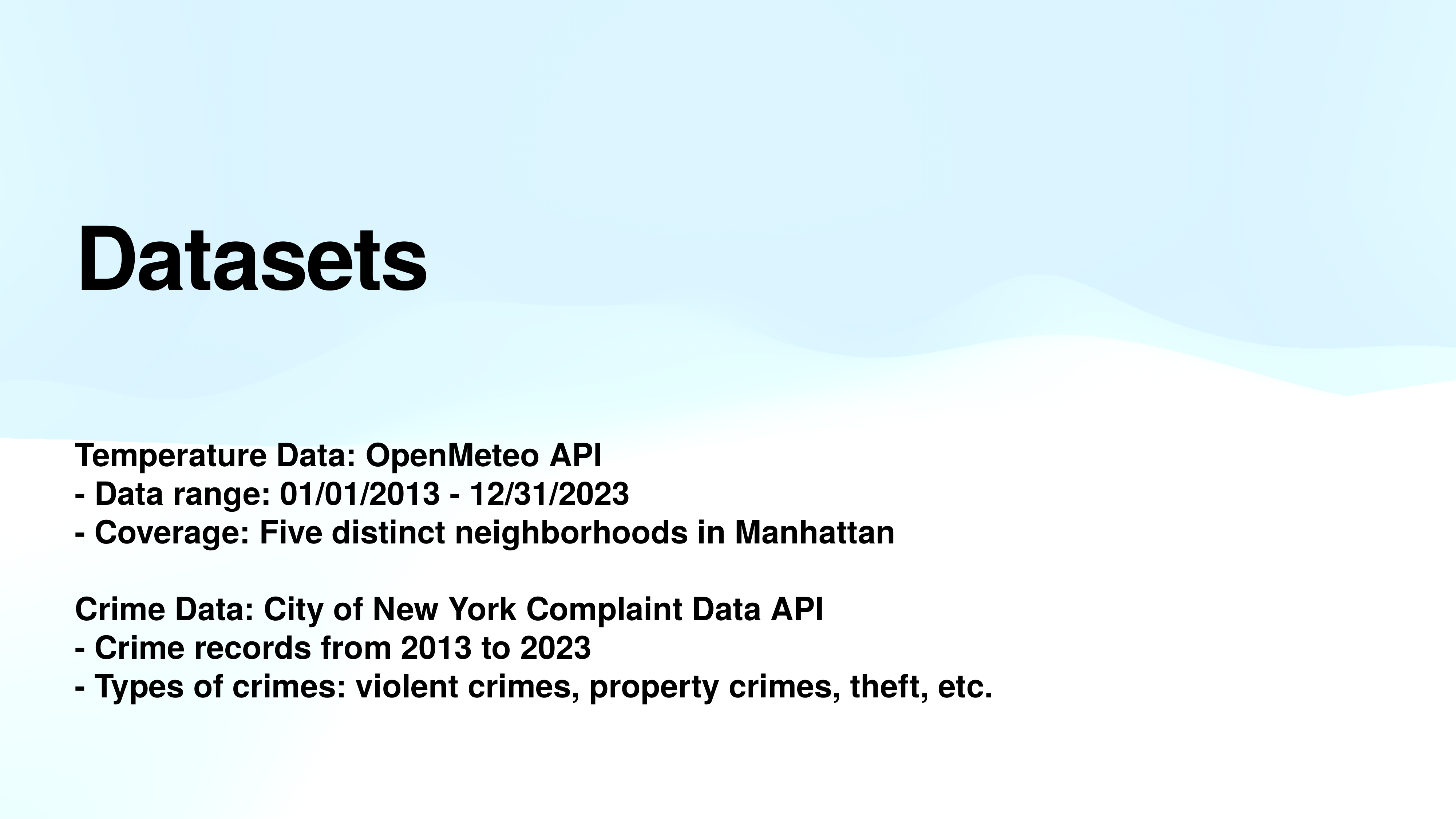

# Datasets
Temperature Data: OpenMeteo API
- Data range: 01/01/2013 - 12/31/2023
- Coverage: Five distinct neighborhoods in Manhattan

Crime Data: City of New York Complaint Data API
- Crime records from 2013 to 2023
- Types of crimes: violent crimes, property crimes, theft, etc.